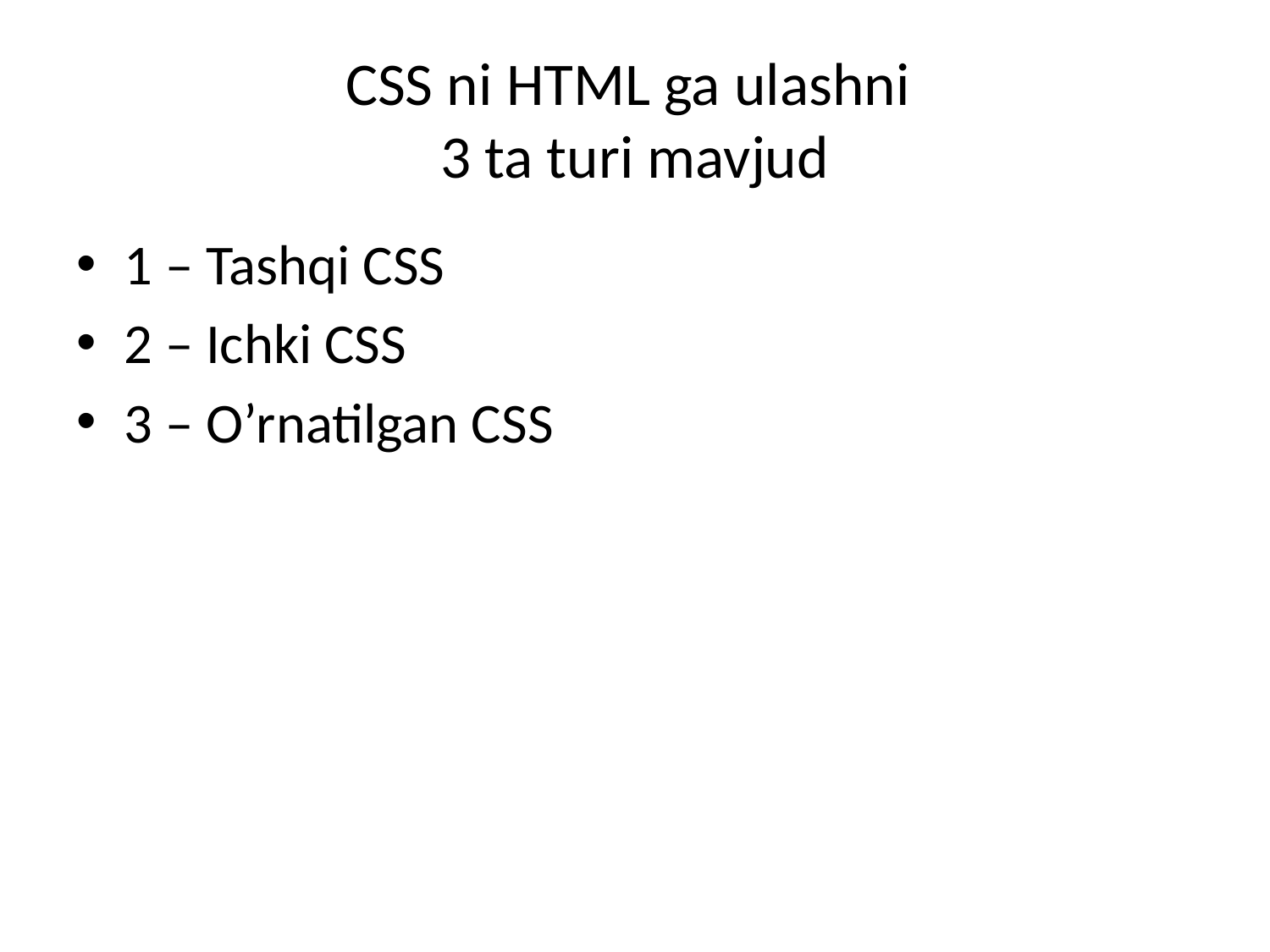

# CSS ni HTML ga ulashni 3 ta turi mavjud
1 – Tashqi CSS
2 – Ichki CSS
3 – O’rnatilgan CSS